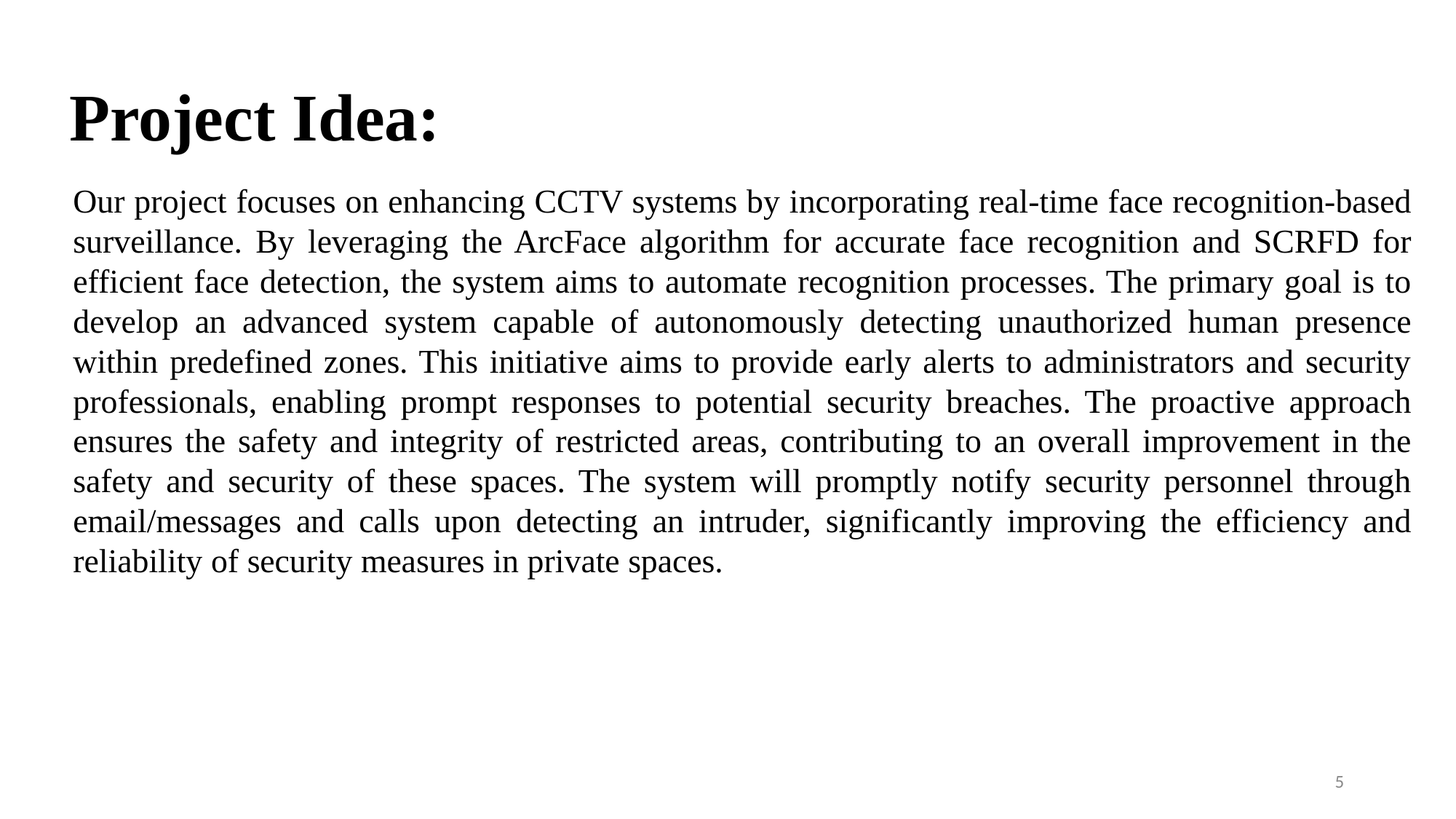

# Project Idea:
	Our project focuses on enhancing CCTV systems by incorporating real-time face recognition-based surveillance. By leveraging the ArcFace algorithm for accurate face recognition and SCRFD for efficient face detection, the system aims to automate recognition processes. The primary goal is to develop an advanced system capable of autonomously detecting unauthorized human presence within predefined zones. This initiative aims to provide early alerts to administrators and security professionals, enabling prompt responses to potential security breaches. The proactive approach ensures the safety and integrity of restricted areas, contributing to an overall improvement in the safety and security of these spaces. The system will promptly notify security personnel through email/messages and calls upon detecting an intruder, significantly improving the efficiency and reliability of security measures in private spaces.
5